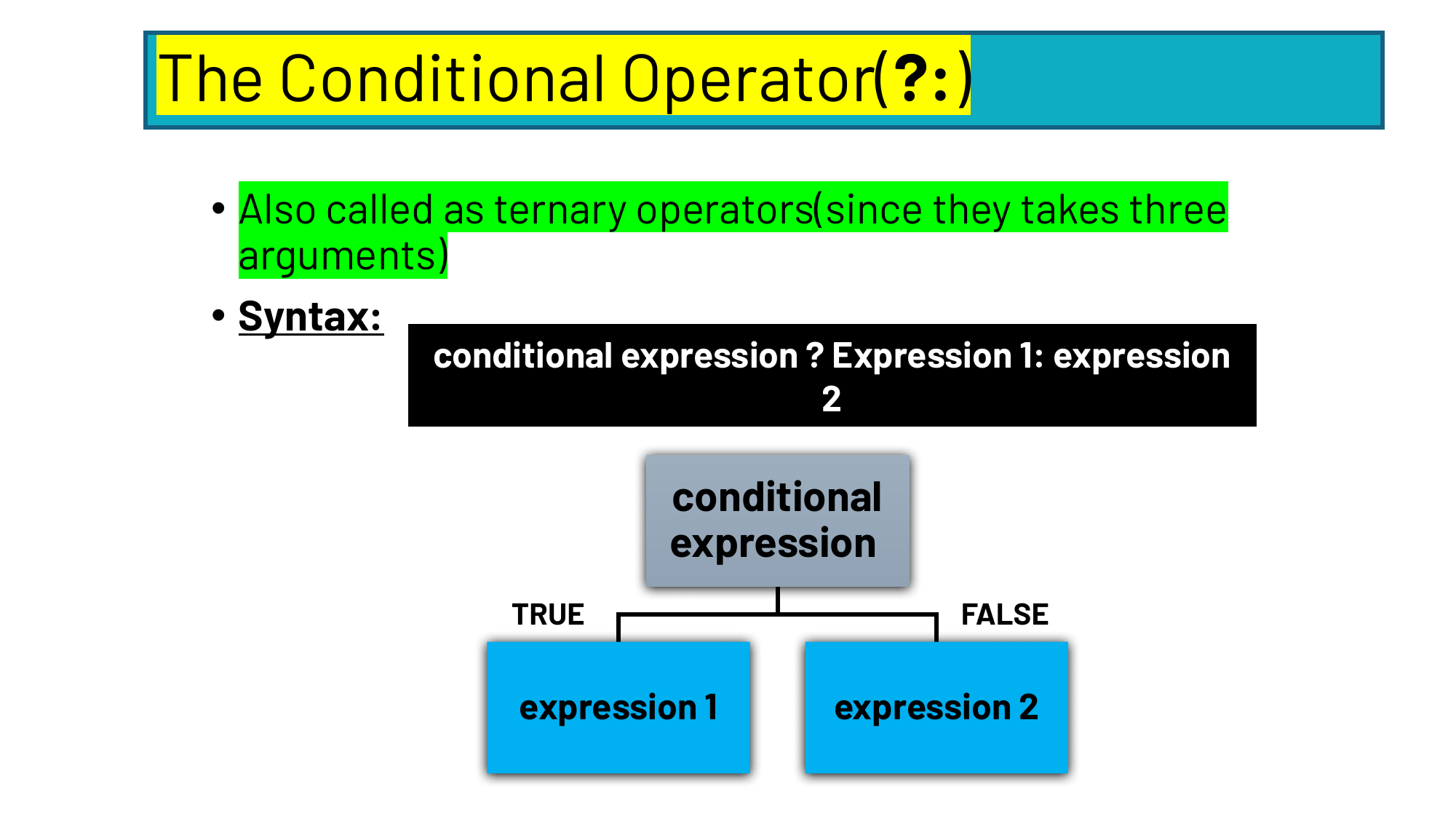

# The Conditional Operator(?:)
Also called as ternary operators(since they takes three arguments)
Syntax:

conditional expression ? Expression 1: expression 2
conditional expression
expression 1
expression 2
TRUE
FALSE